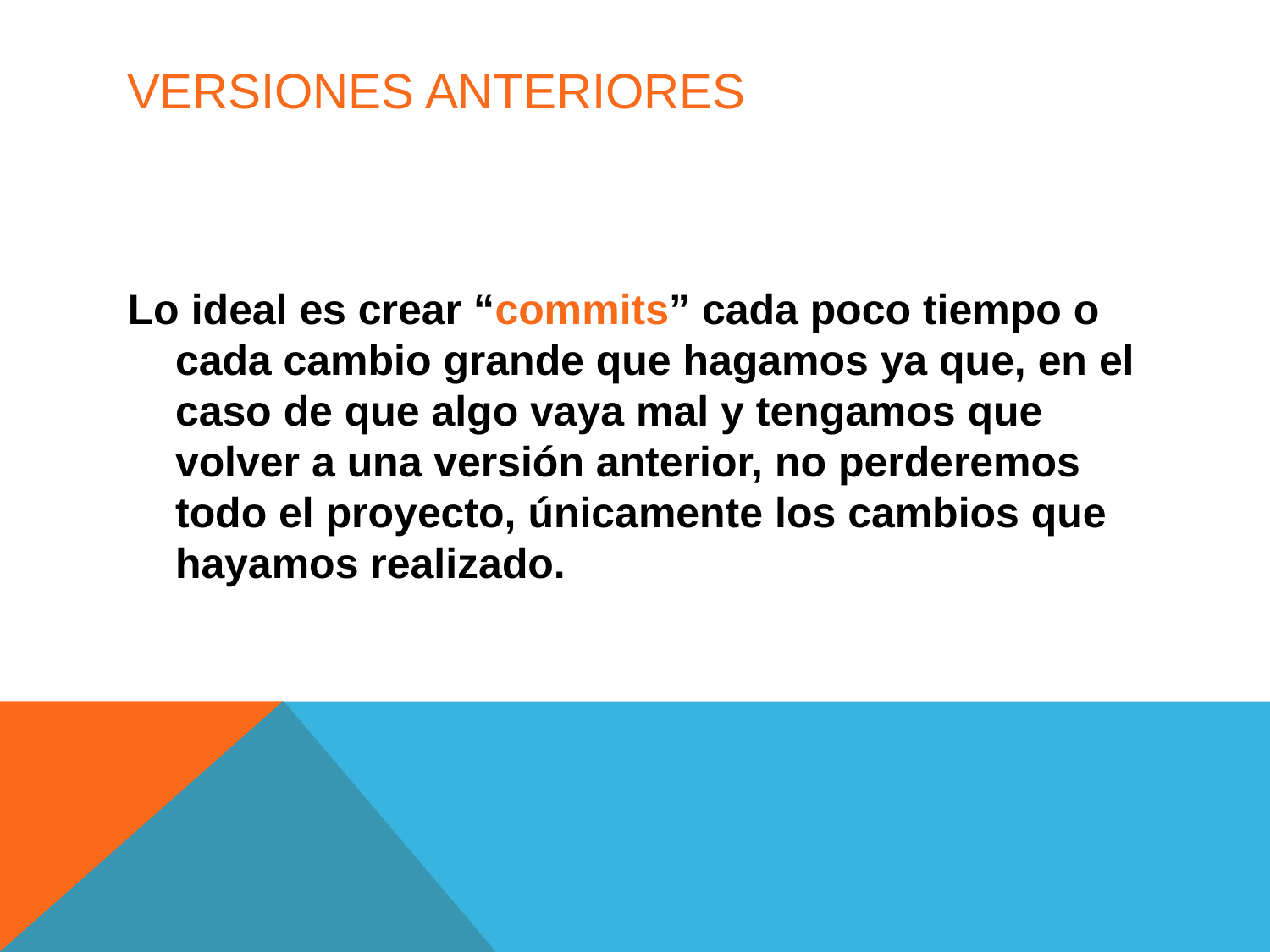

# VERSIONES ANTERIORES
Lo ideal es crear “commits” cada poco tiempo o cada cambio grande que hagamos ya que, en el caso de que algo vaya mal y tengamos que volver a una versión anterior, no perderemos todo el proyecto, únicamente los cambios que hayamos realizado.